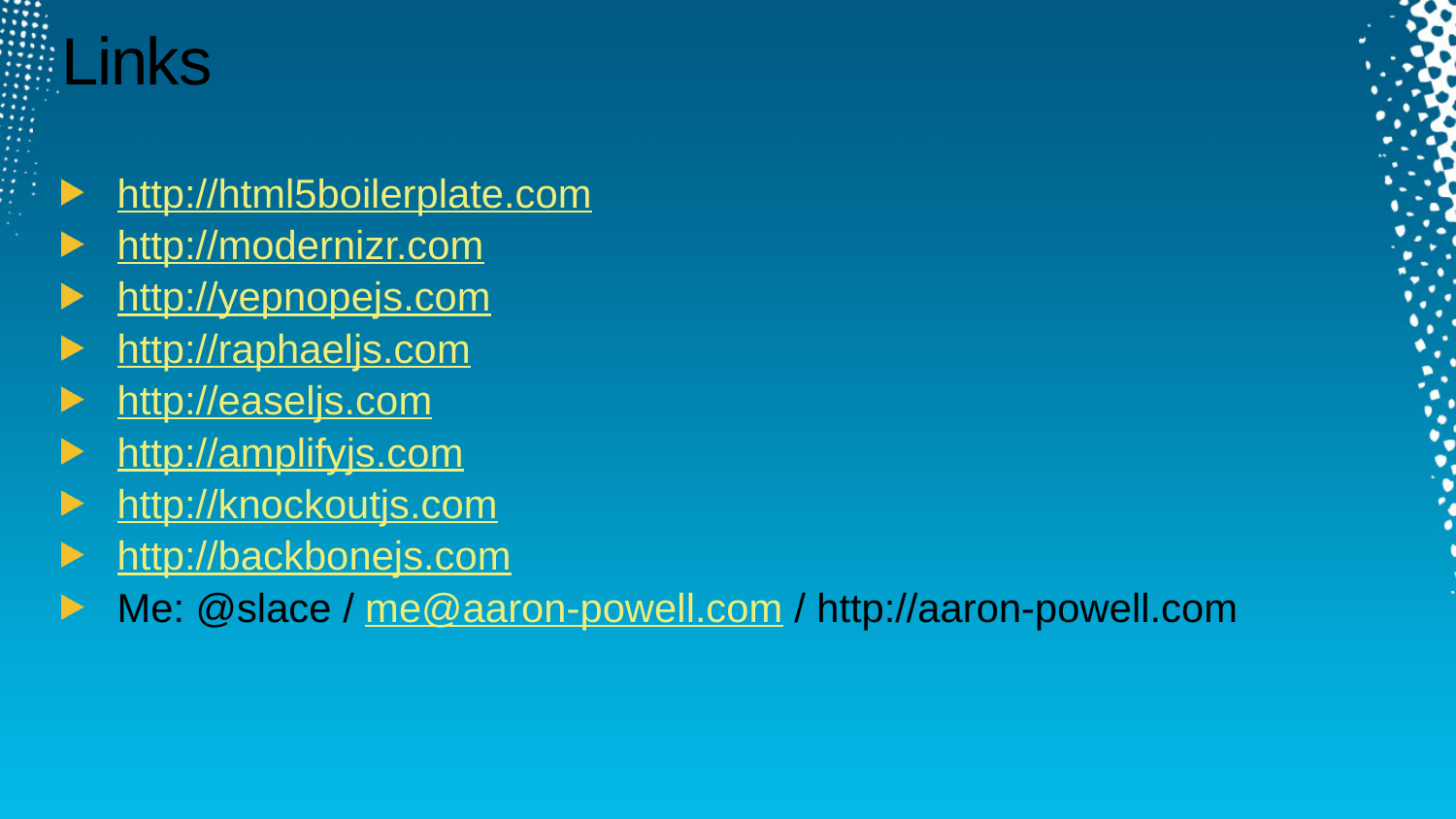

# Links
http://html5boilerplate.com
http://modernizr.com
http://yepnopejs.com
http://raphaeljs.com
http://easeljs.com
http://amplifyjs.com
http://knockoutjs.com
http://backbonejs.com
Me: @slace / me@aaron-powell.com / http://aaron-powell.com